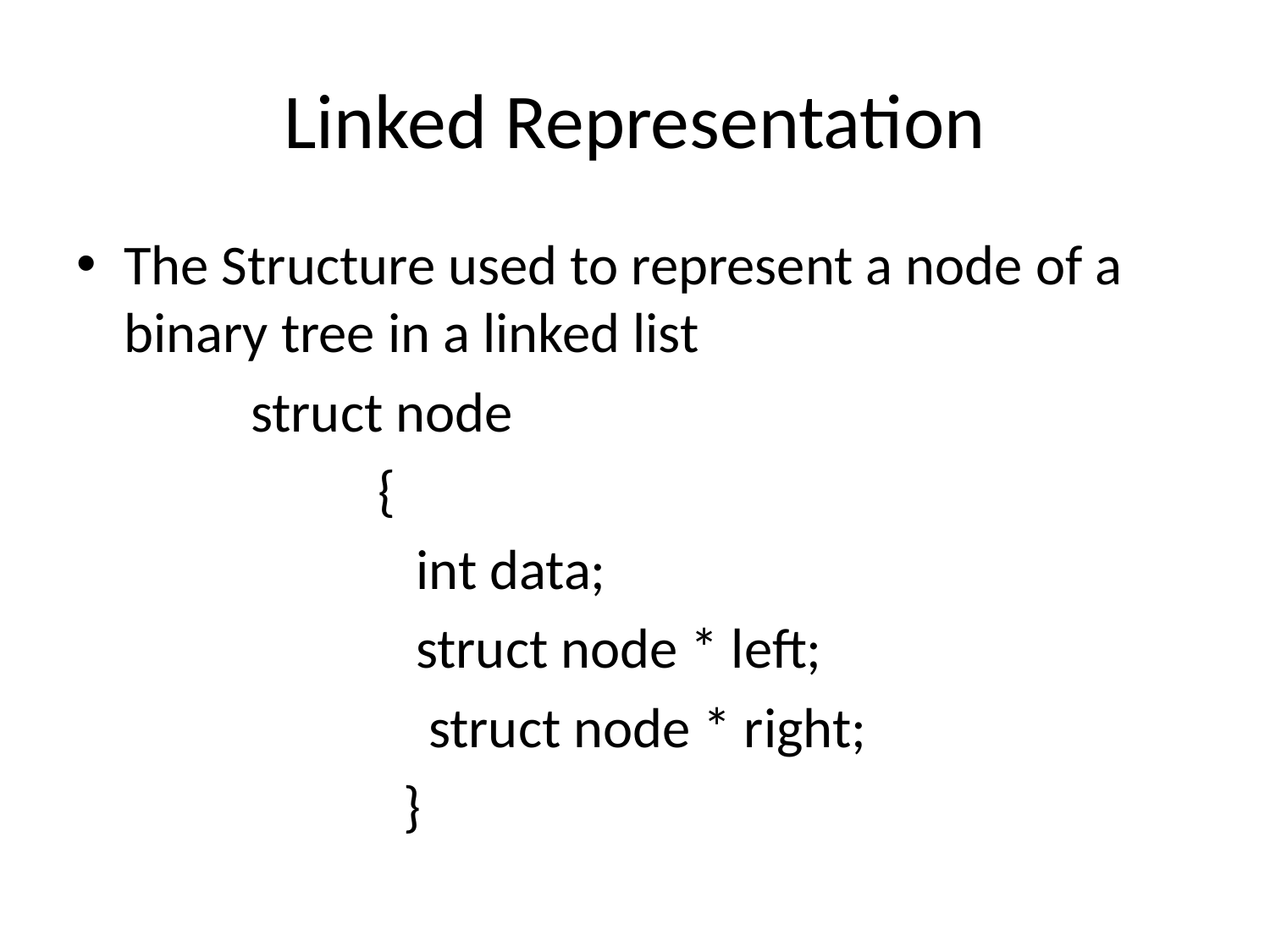

# Linked Representation
The Structure used to represent a node of a binary tree in a linked list
		struct node
			{
                 	   int data;
			   struct node * left;
			    struct node * right;
			  }